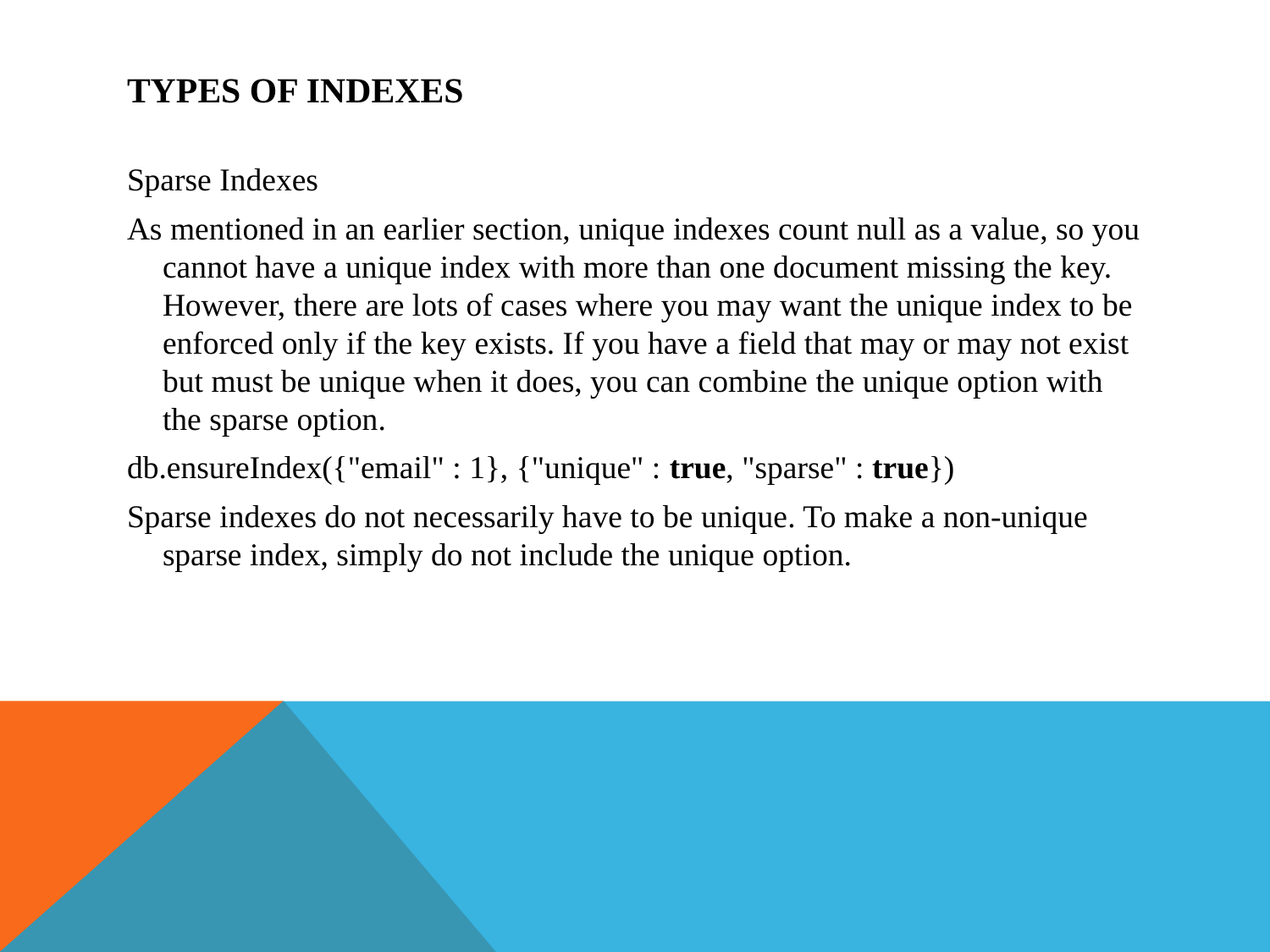

# Types of Indexes
Sparse Indexes
As mentioned in an earlier section, unique indexes count null as a value, so you cannot have a unique index with more than one document missing the key. However, there are lots of cases where you may want the unique index to be enforced only if the key exists. If you have a field that may or may not exist but must be unique when it does, you can combine the unique option with the sparse option.
db.ensureIndex({"email" : 1}, {"unique" : true, "sparse" : true})
Sparse indexes do not necessarily have to be unique. To make a non-unique sparse index, simply do not include the unique option.